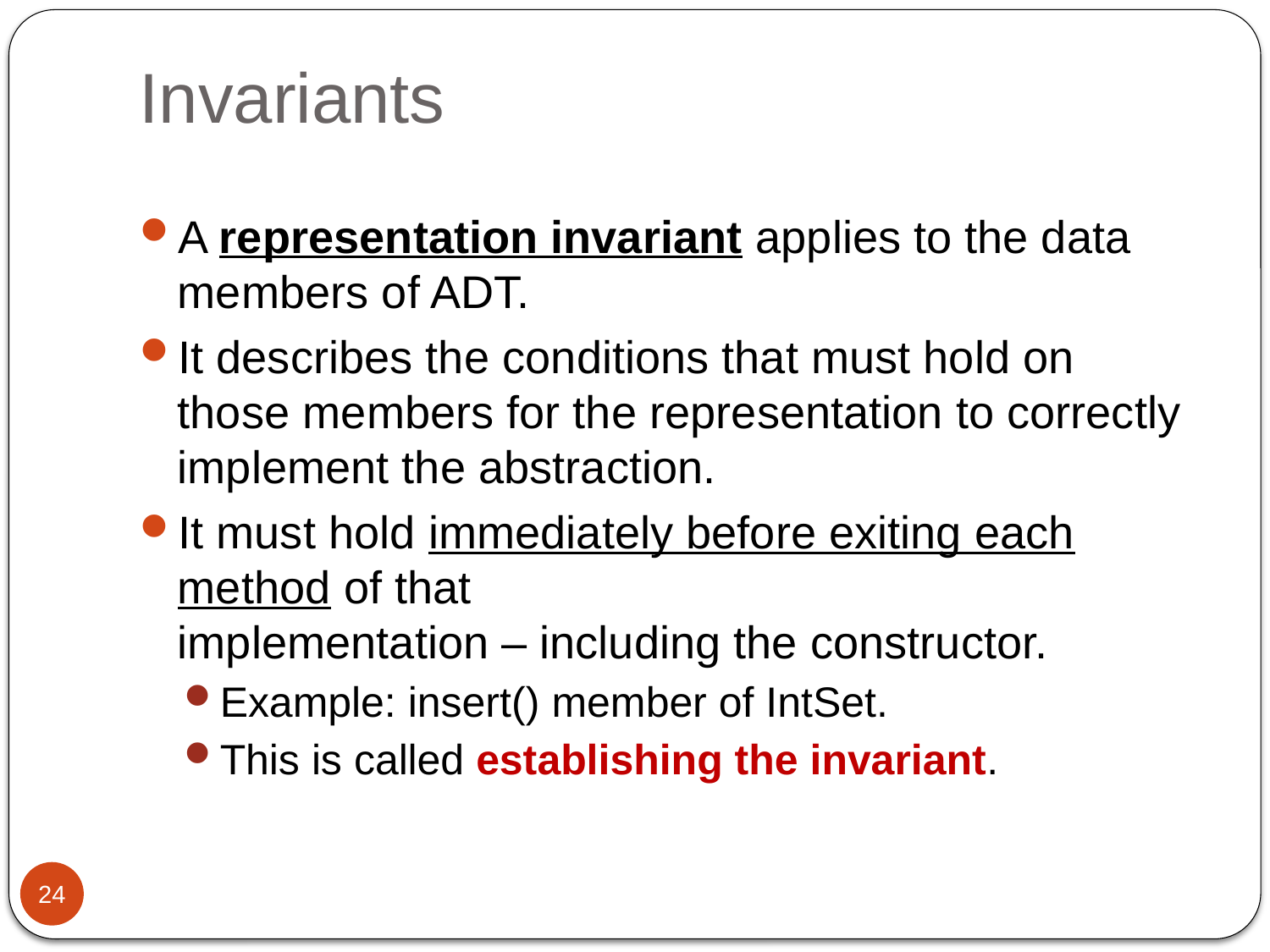

# Invariants
A representation invariant applies to the data members of ADT.
It describes the conditions that must hold on those members for the representation to correctly implement the abstraction.
It must hold immediately before exiting each method of that
implementation – including the constructor.
Example: insert() member of IntSet.
This is called establishing the invariant.

24